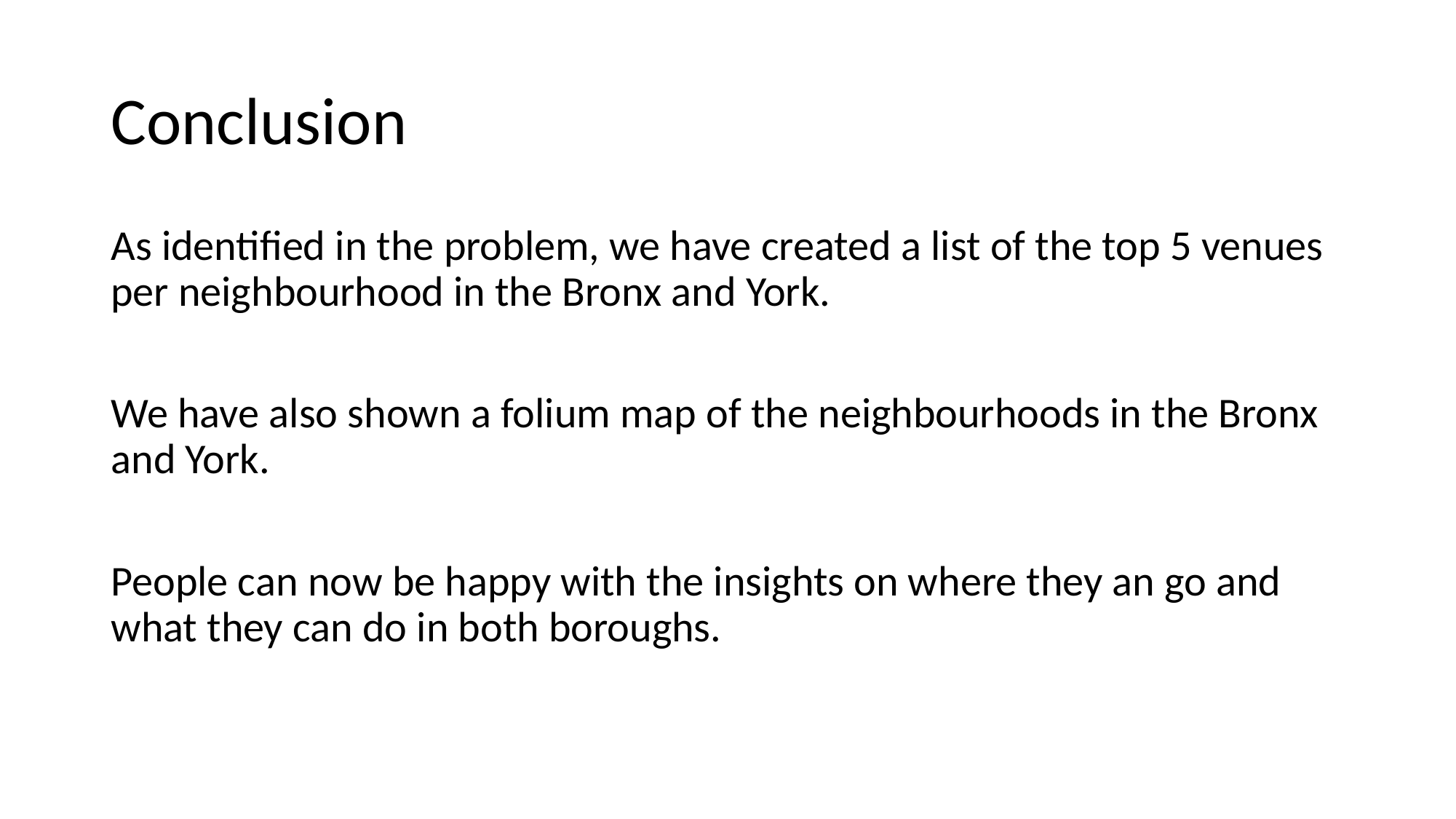

# Conclusion
As identified in the problem, we have created a list of the top 5 venues per neighbourhood in the Bronx and York.

We have also shown a folium map of the neighbourhoods in the Bronx and York.

People can now be happy with the insights on where they an go and what they can do in both boroughs.